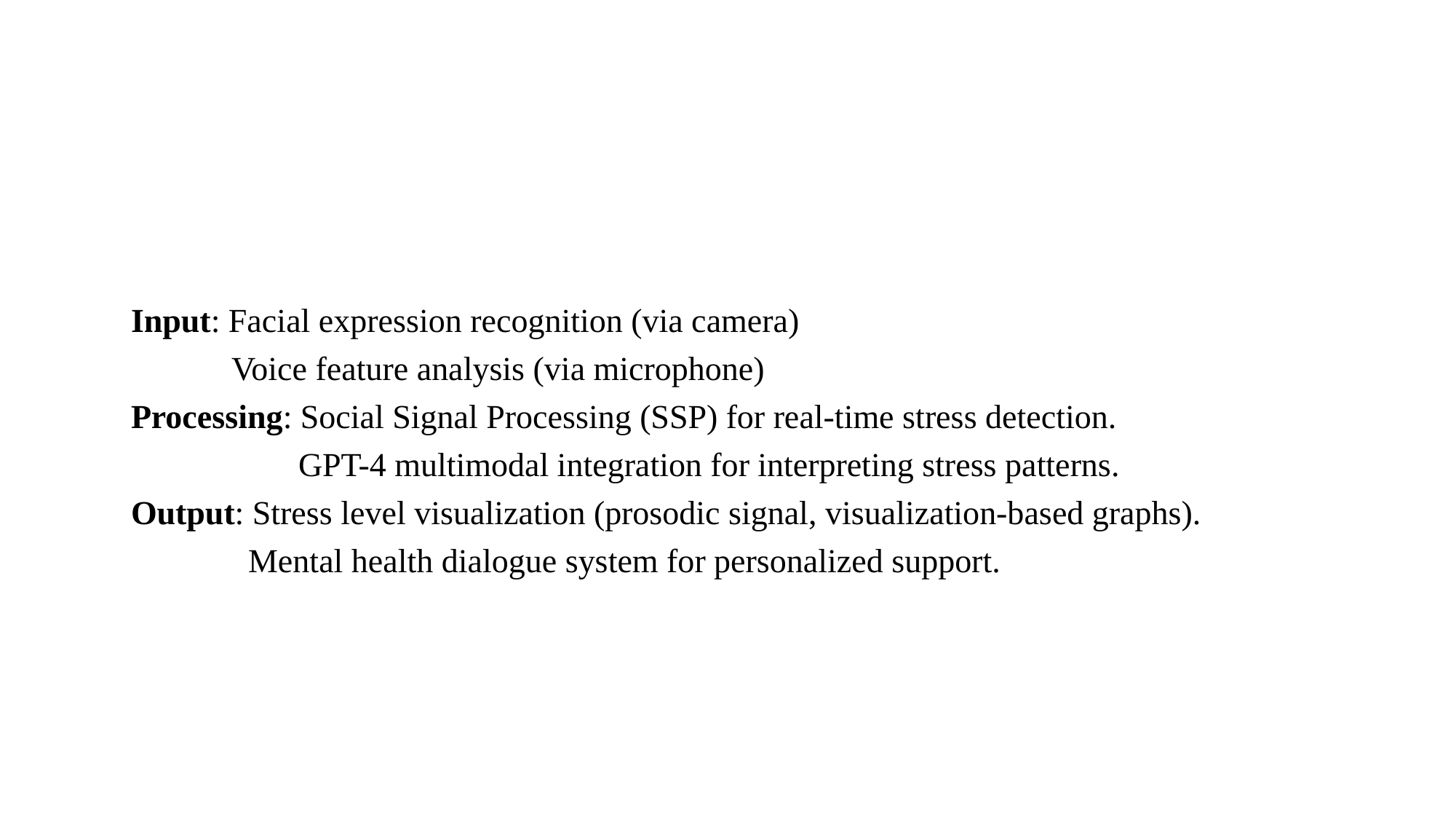

#

Input: Facial expression recognition (via camera)
            Voice feature analysis (via microphone)
Processing: Social Signal Processing (SSP) for real-time stress detection.
                    GPT-4 multimodal integration for interpreting stress patterns.
Output: Stress level visualization (prosodic signal, visualization-based graphs).
              Mental health dialogue system for personalized support.